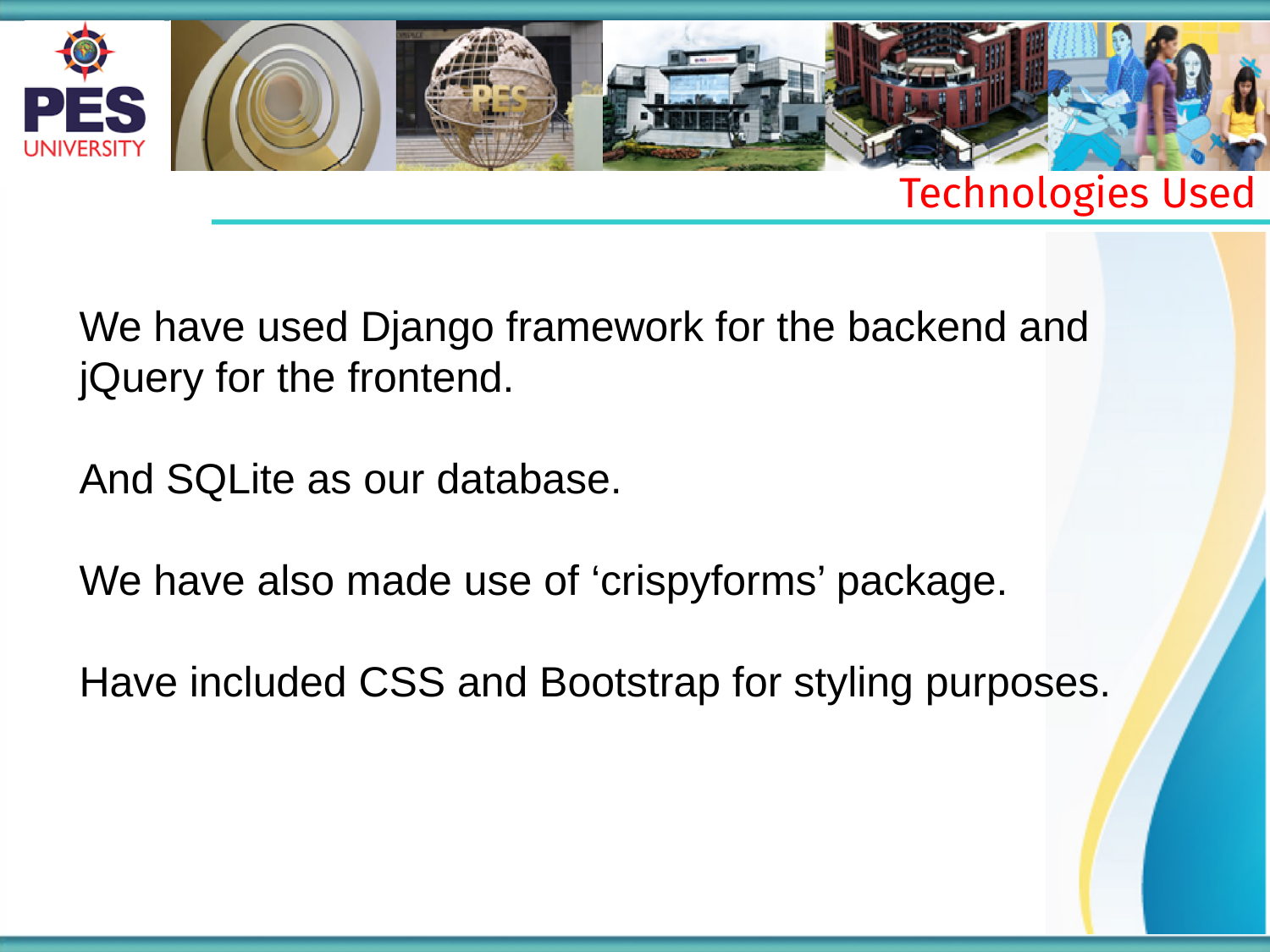

Technologies Used

We have used Django framework for the backend and jQuery for the frontend.

And SQLite as our database.

We have also made use of ‘crispyforms’ package.

Have included CSS and Bootstrap for styling purposes.